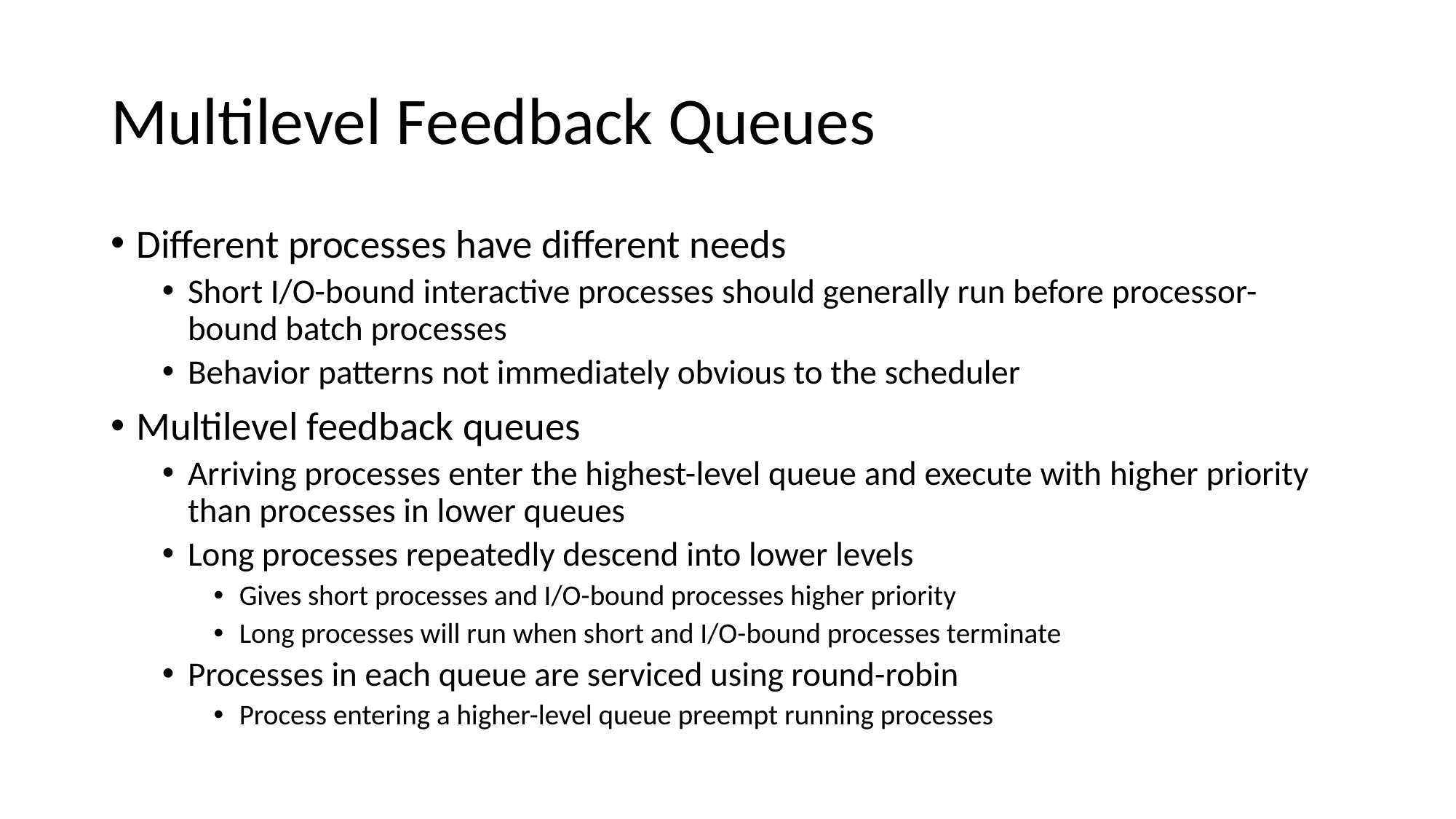

# Multilevel Feedback Queues
Different processes have different needs
Short I/O-bound interactive processes should generally run before processor-bound batch processes
Behavior patterns not immediately obvious to the scheduler
Multilevel feedback queues
Arriving processes enter the highest-level queue and execute with higher priority than processes in lower queues
Long processes repeatedly descend into lower levels
Gives short processes and I/O-bound processes higher priority
Long processes will run when short and I/O-bound processes terminate
Processes in each queue are serviced using round-robin
Process entering a higher-level queue preempt running processes